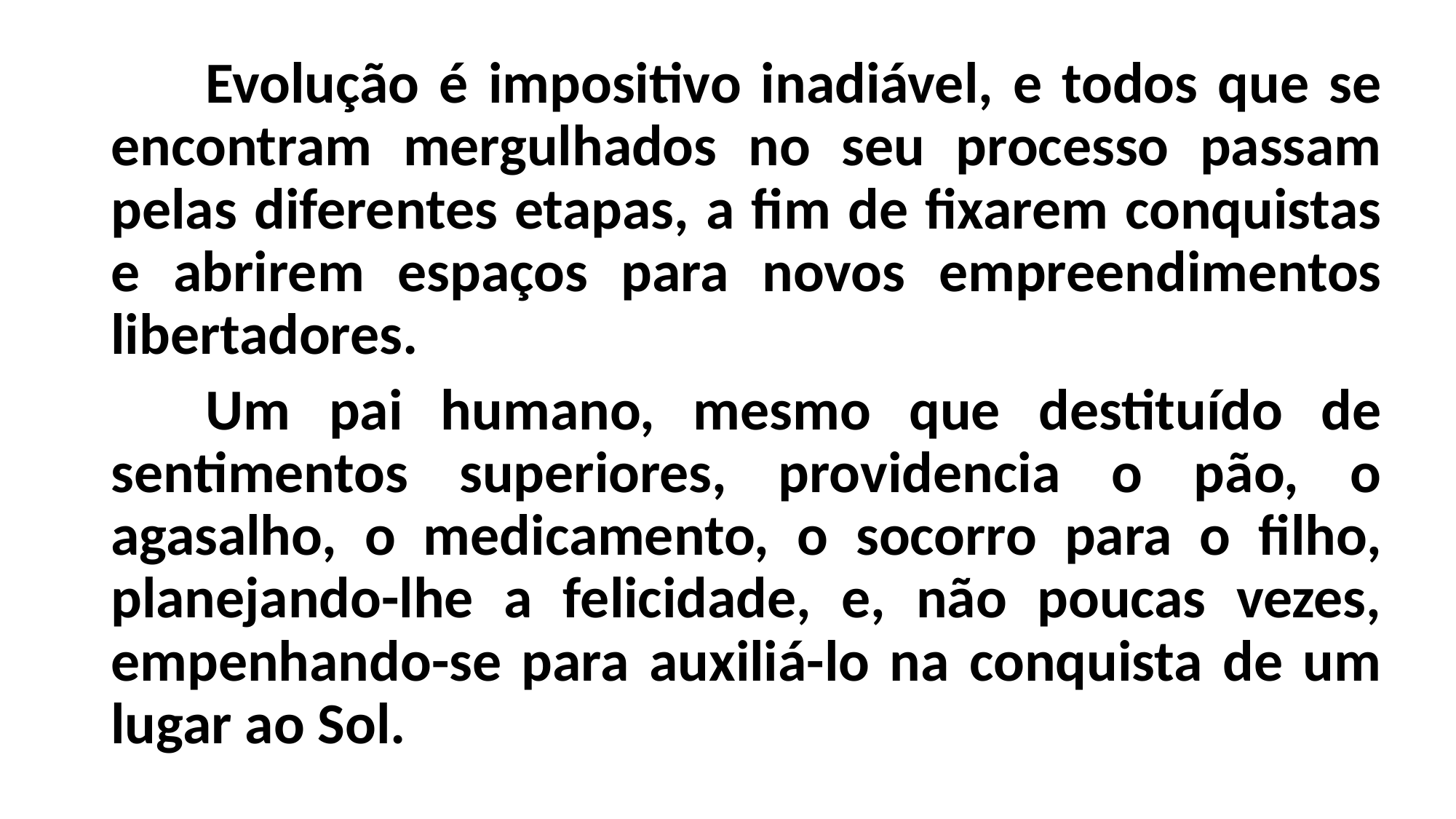

Evolução é impositivo inadiável, e todos que se encontram mergulhados no seu processo passam pelas diferentes etapas, a fim de fixarem conquistas e abrirem espaços para novos empreendimentos libertadores.
	Um pai humano, mesmo que destituído de sentimentos superiores, providencia o pão, o agasalho, o medicamento, o socorro para o filho, planejando-lhe a felicidade, e, não poucas vezes, empenhando-se para auxiliá-lo na conquista de um lugar ao Sol.